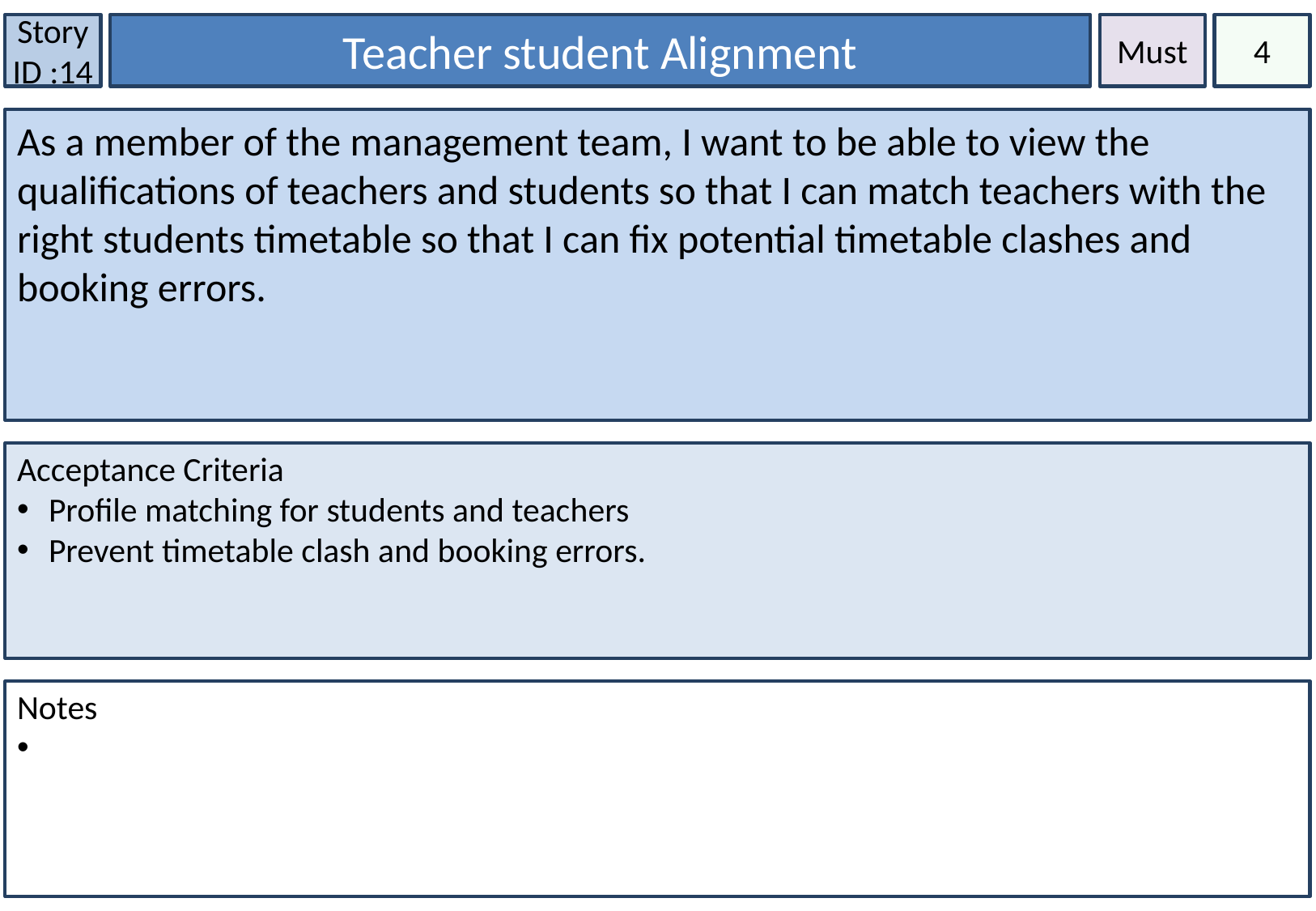

Story ID :14
Teacher student Alignment
Must
4
As a member of the management team, I want to be able to view the qualifications of teachers and students so that I can match teachers with the right students timetable so that I can fix potential timetable clashes and booking errors.
Acceptance Criteria
 Profile matching for students and teachers
 Prevent timetable clash and booking errors.
Notes